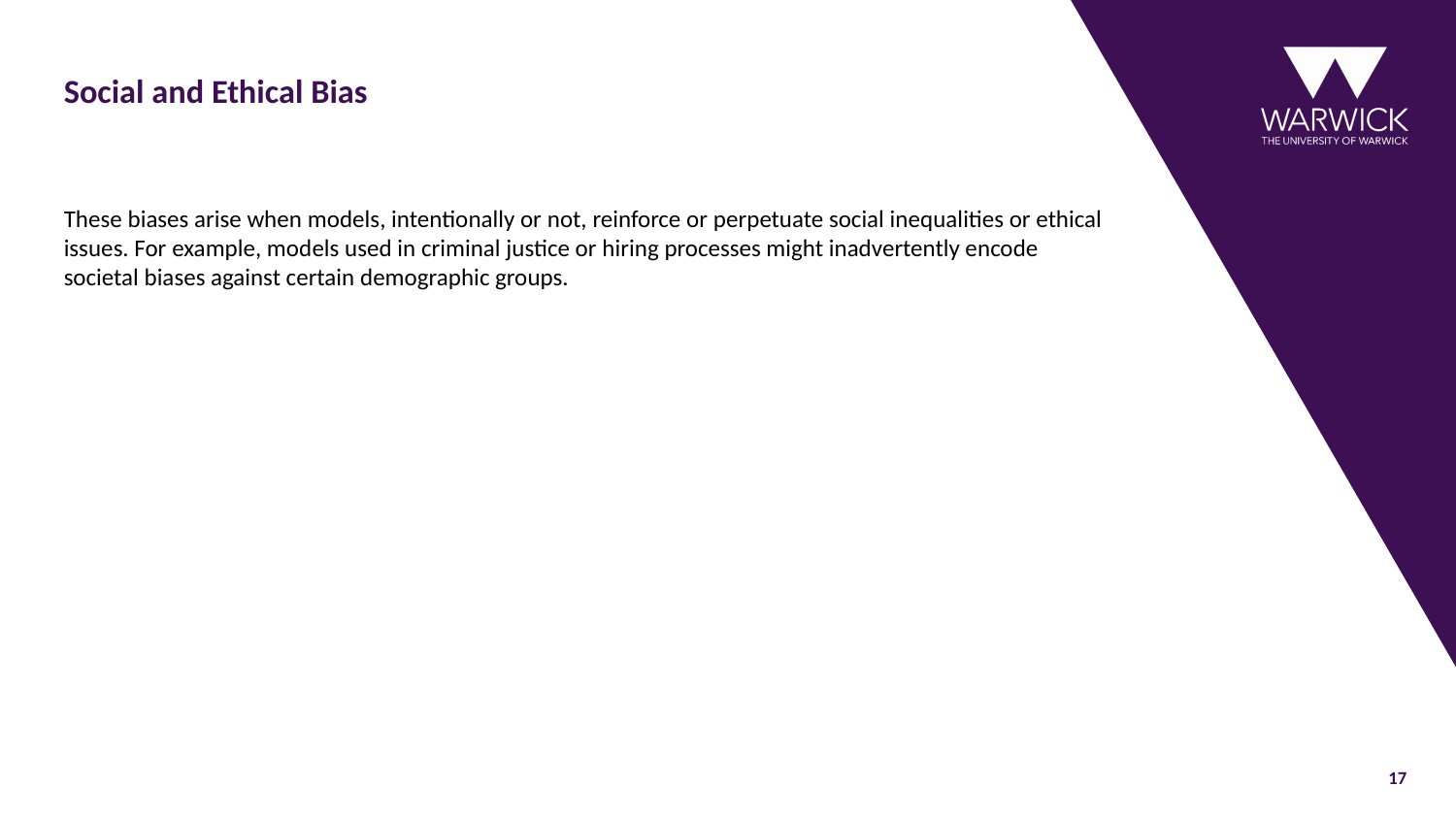

# Social and Ethical Bias

These biases arise when models, intentionally or not, reinforce or perpetuate social inequalities or ethical issues. For example, models used in criminal justice or hiring processes might inadvertently encode societal biases against certain demographic groups.

17